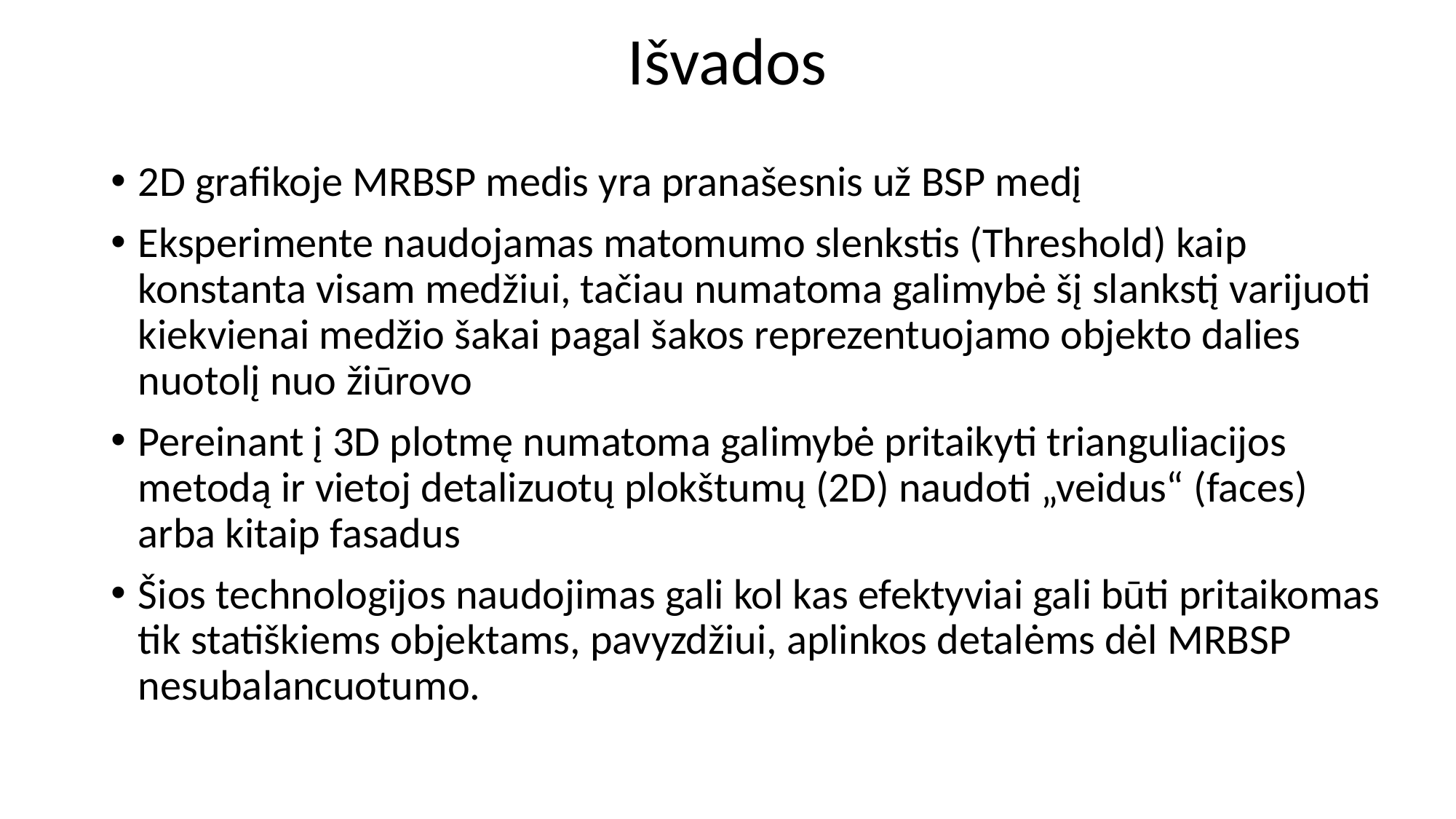

# Išvados
2D grafikoje MRBSP medis yra pranašesnis už BSP medį
Eksperimente naudojamas matomumo slenkstis (Threshold) kaip konstanta visam medžiui, tačiau numatoma galimybė šį slankstį varijuoti kiekvienai medžio šakai pagal šakos reprezentuojamo objekto dalies nuotolį nuo žiūrovo
Pereinant į 3D plotmę numatoma galimybė pritaikyti trianguliacijos metodą ir vietoj detalizuotų plokštumų (2D) naudoti „veidus“ (faces) arba kitaip fasadus
Šios technologijos naudojimas gali kol kas efektyviai gali būti pritaikomas tik statiškiems objektams, pavyzdžiui, aplinkos detalėms dėl MRBSP nesubalancuotumo.